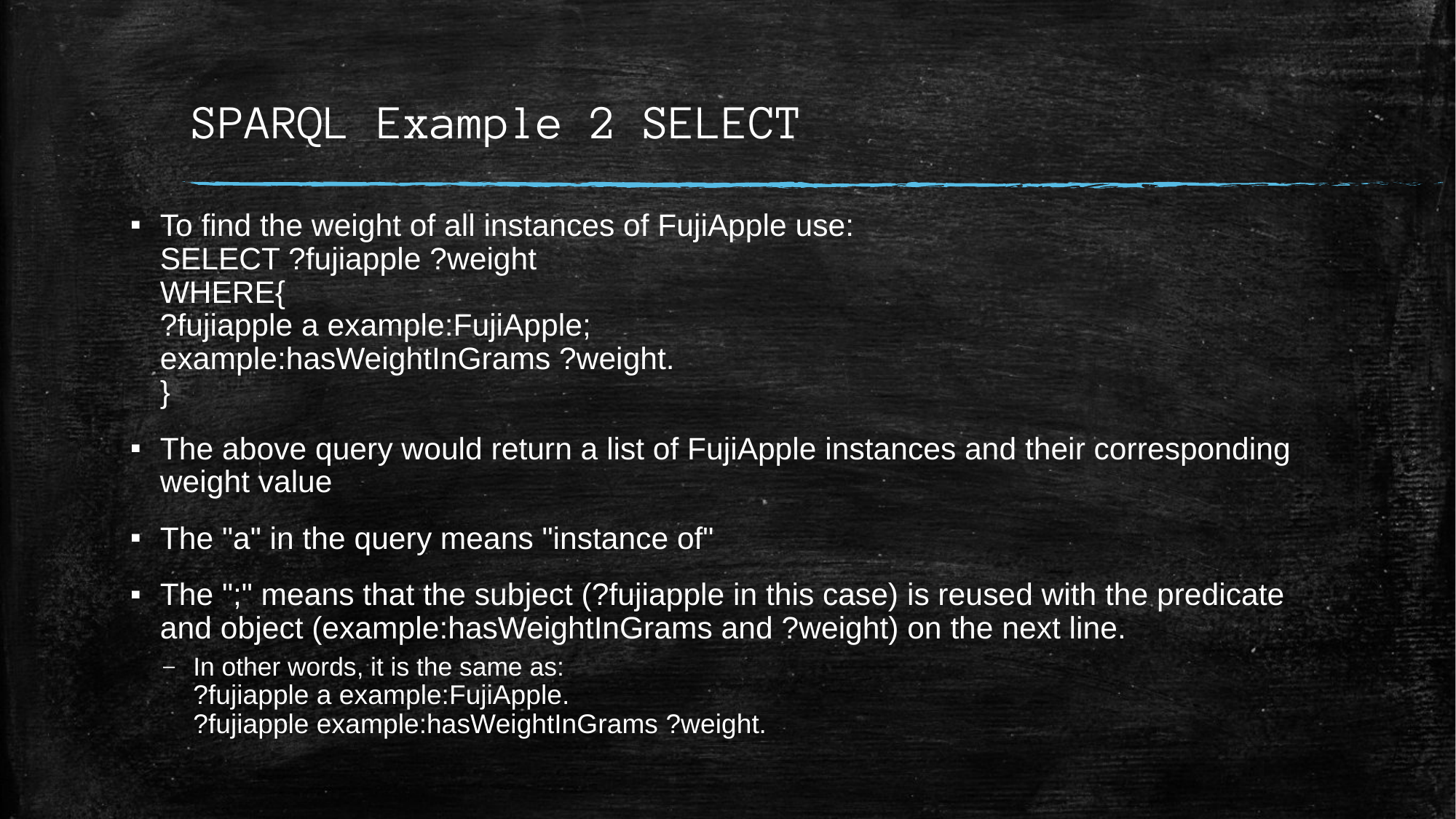

# SPARQL Example 2 SELECT
To find the weight of all instances of FujiApple use:
SELECT ?fujiapple ?weight
WHERE{
?fujiapple a example:FujiApple;
example:hasWeightInGrams ?weight.
}
The above query would return a list of FujiApple instances and their corresponding weight value
The "a" in the query means "instance of"
The ";" means that the subject (?fujiapple in this case) is reused with the predicate and object (example:hasWeightInGrams and ?weight) on the next line.
In other words, it is the same as:
?fujiapple a example:FujiApple.
?fujiapple example:hasWeightInGrams ?weight.